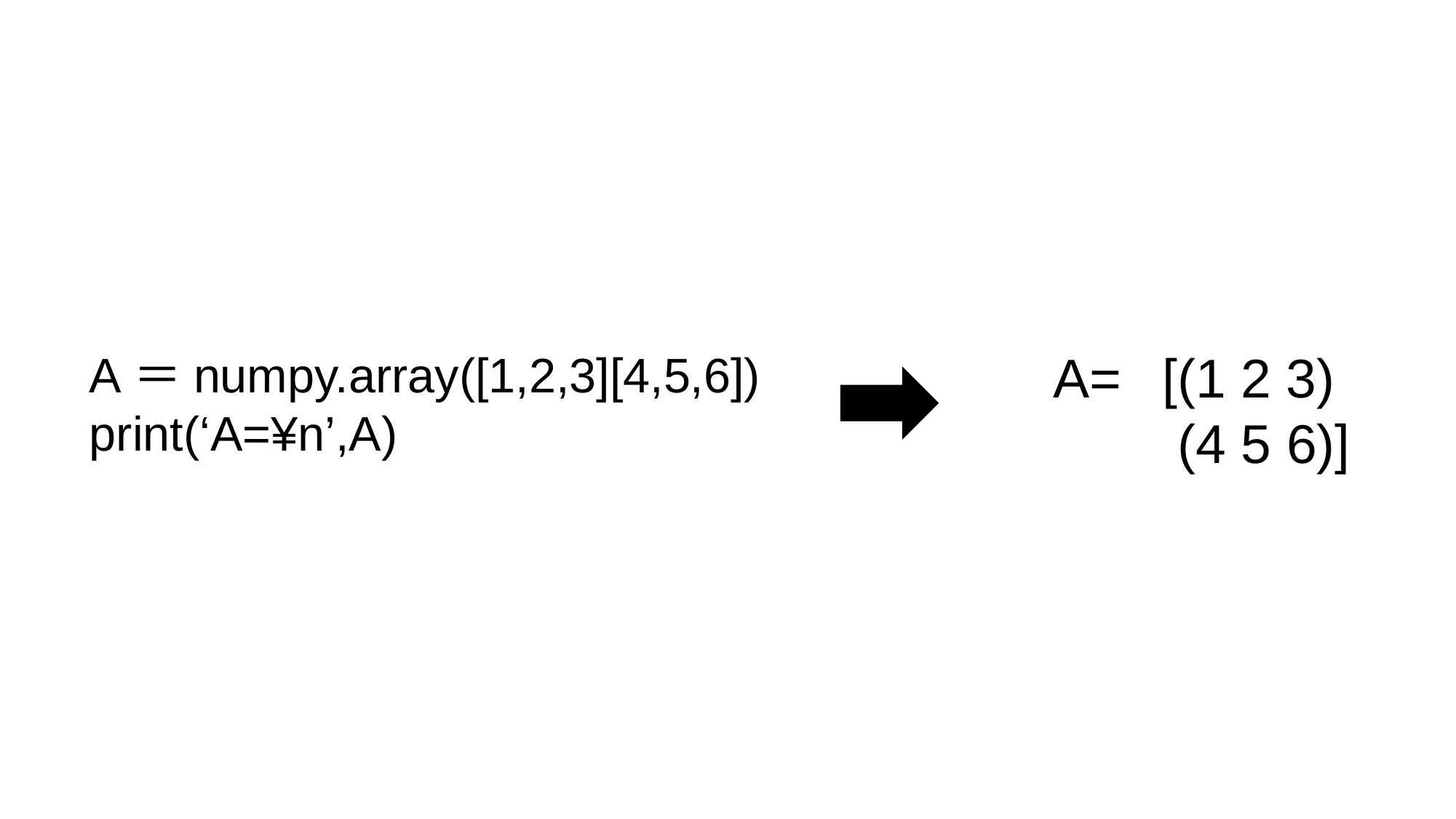

A=	[(1 2 3)
	 (4 5 6)]
A＝numpy.array([1,2,3][4,5,6])
print(‘A=¥n’,A)